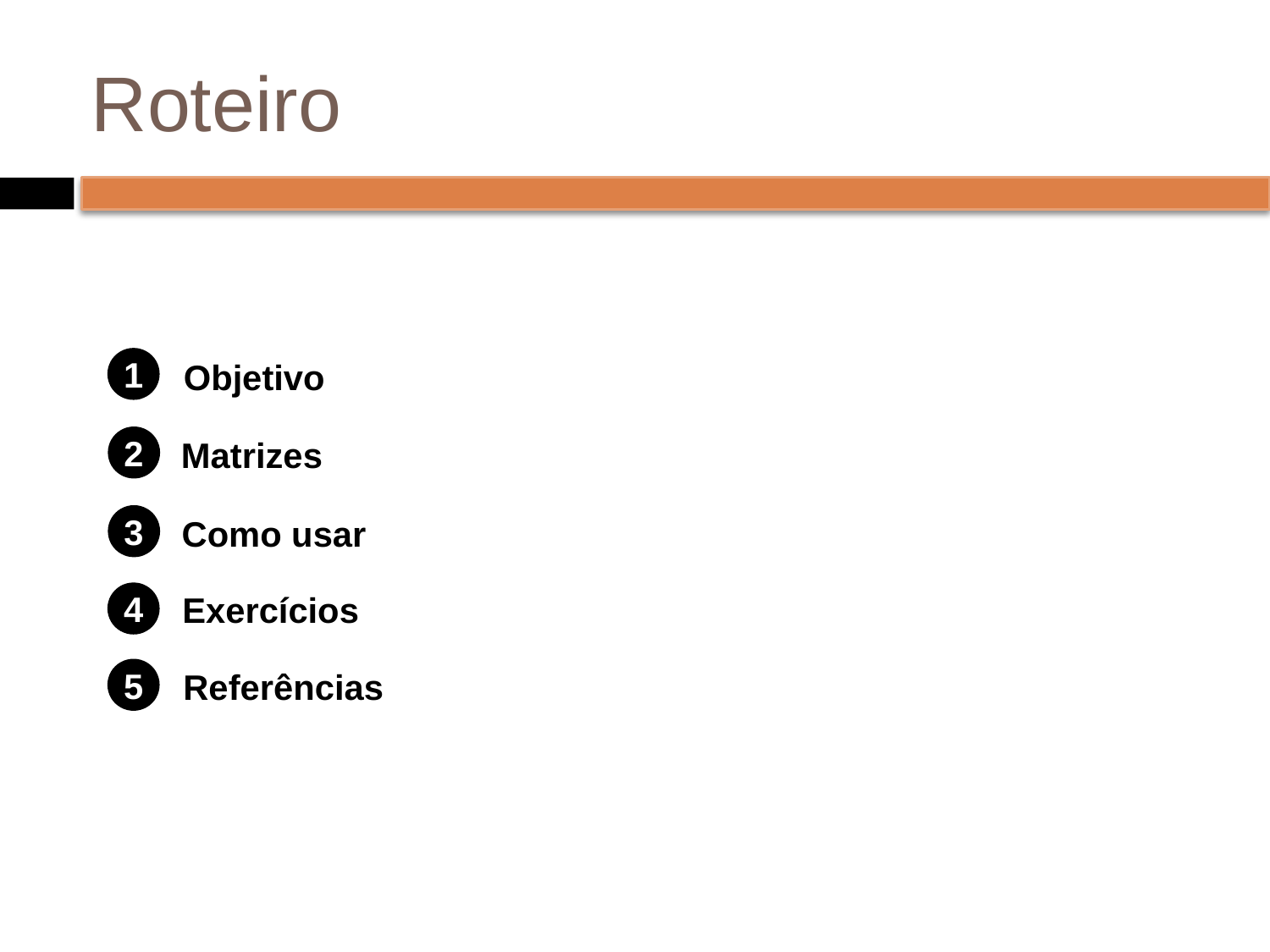

# Roteiro
1

Objetivo
1.
1.
Matrizes
2

Como usar
3

Exercícios
4

5

Referências
2